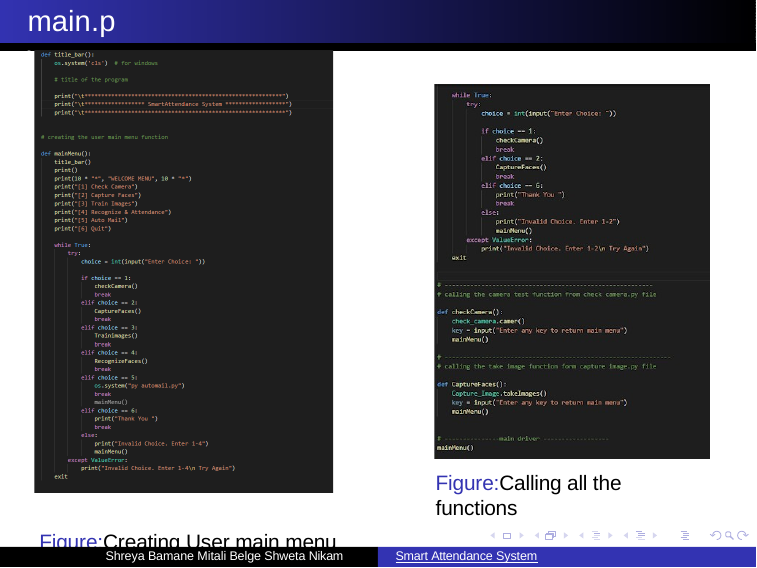

main.py

Figure:Calling all the functions
Figure:Creating User main menu

Shreya Bamane Mitali Belge Shweta Nikam
Smart Attendance System